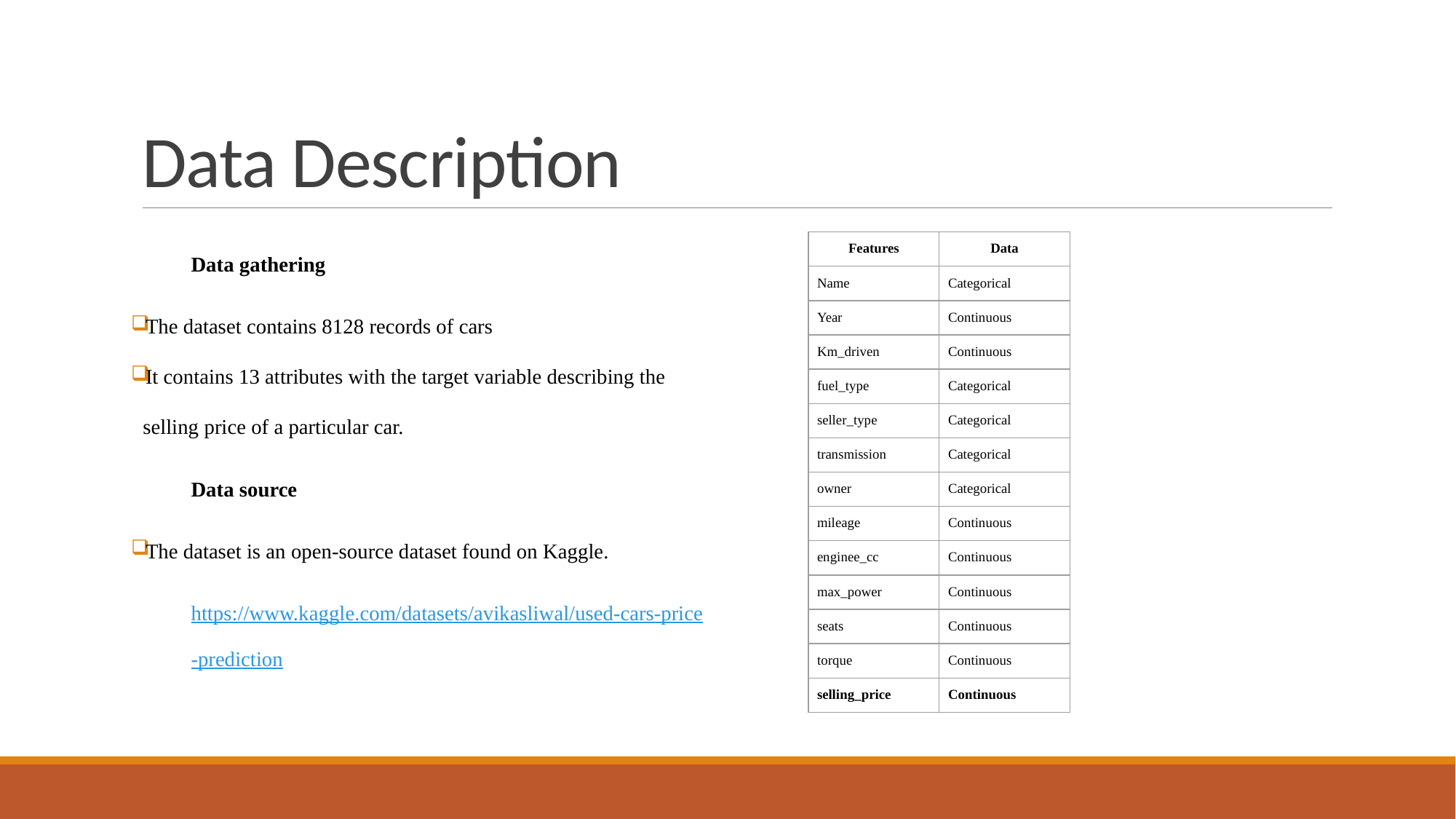

# Data Description

Data gathering
The dataset contains 8128 records of cars
It contains 13 attributes with the target variable describing the selling price of a particular car.
Data source
The dataset is an open-source dataset found on Kaggle.
https://www.kaggle.com/datasets/avikasliwal/used-cars-price-prediction

| Features | Data |
| --- | --- |
| Name | Categorical |
| Year | Continuous |
| Km\_driven | Continuous |
| fuel\_type | Categorical |
| seller\_type | Categorical |
| transmission | Categorical |
| owner | Categorical |
| mileage | Continuous |
| enginee\_cc | Continuous |
| max\_power | Continuous |
| seats | Continuous |
| torque | Continuous |
| selling\_price | Continuous |